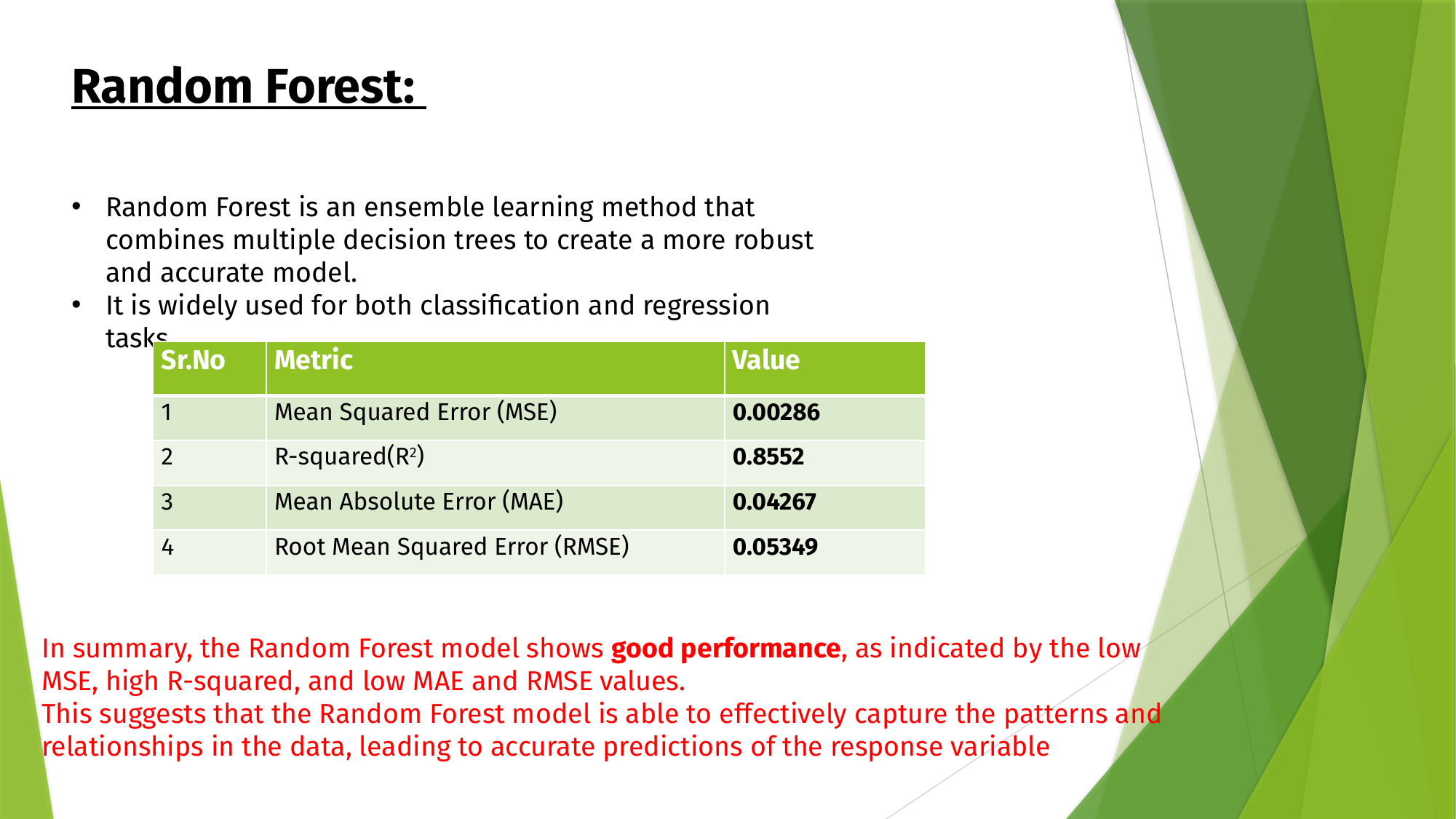

Random Forest:

Random Forest is an ensemble learning method that combines multiple decision trees to create a more robust and accurate model.
It is widely used for both classification and regression tasks.

| Sr.No | Metric | Value |
| --- | --- | --- |
| 1 | Mean Squared Error (MSE) | 0.00286 |
| 2 | R-squared(R2) | 0.8552 |
| 3 | Mean Absolute Error (MAE) | 0.04267 |
| 4 | Root Mean Squared Error (RMSE) | 0.05349 |

In summary, the Random Forest model shows good performance, as indicated by the low MSE, high R-squared, and low MAE and RMSE values.
This suggests that the Random Forest model is able to effectively capture the patterns and relationships in the data, leading to accurate predictions of the response variable